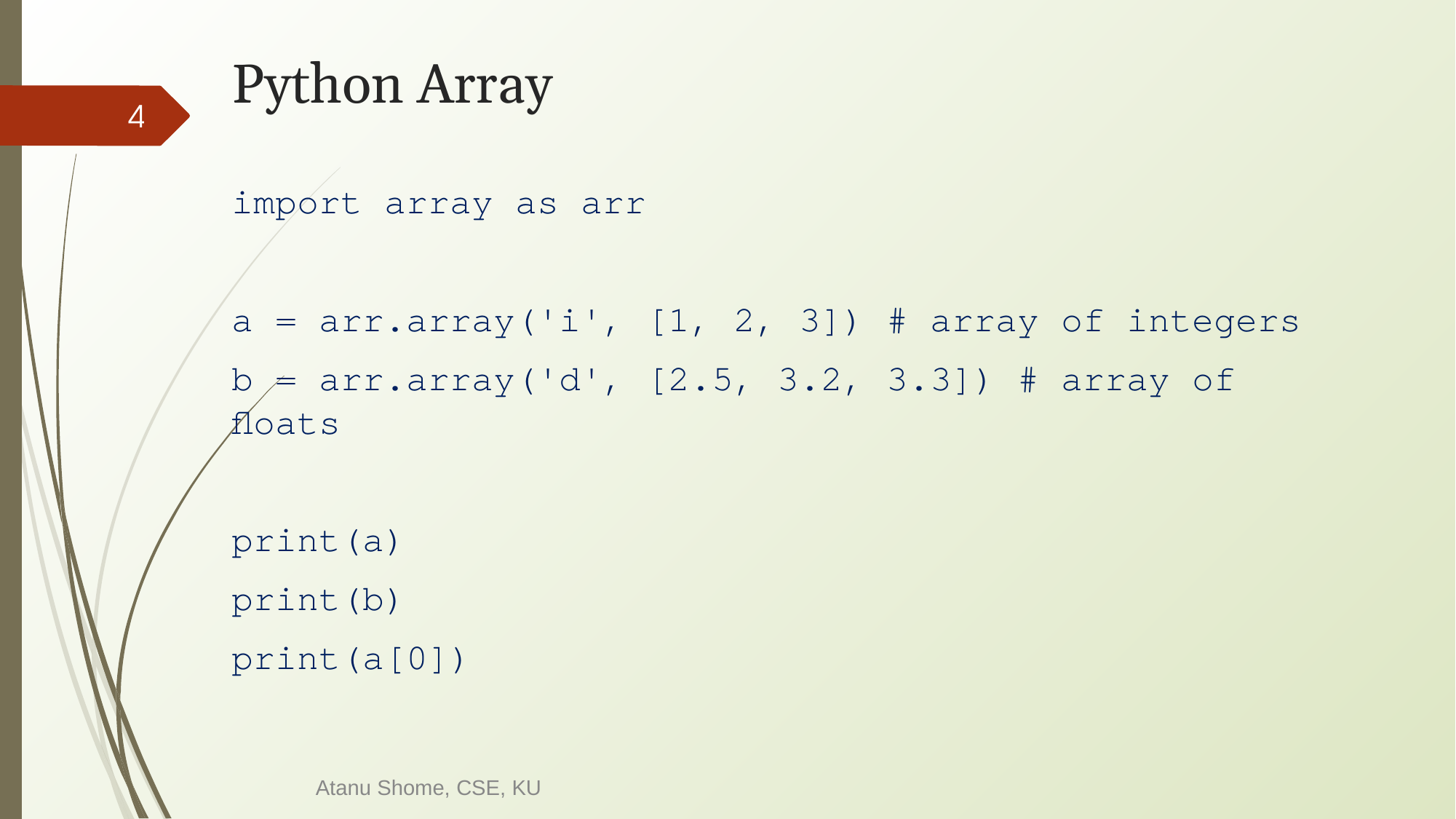

# Python Array
4
import array as arr

a = arr.array('i', [1, 2, 3]) # array of integers
b = arr.array('d', [2.5, 3.2, 3.3]) # array of floats

print(a)
print(b)
print(a[0])
Atanu Shome, CSE, KU